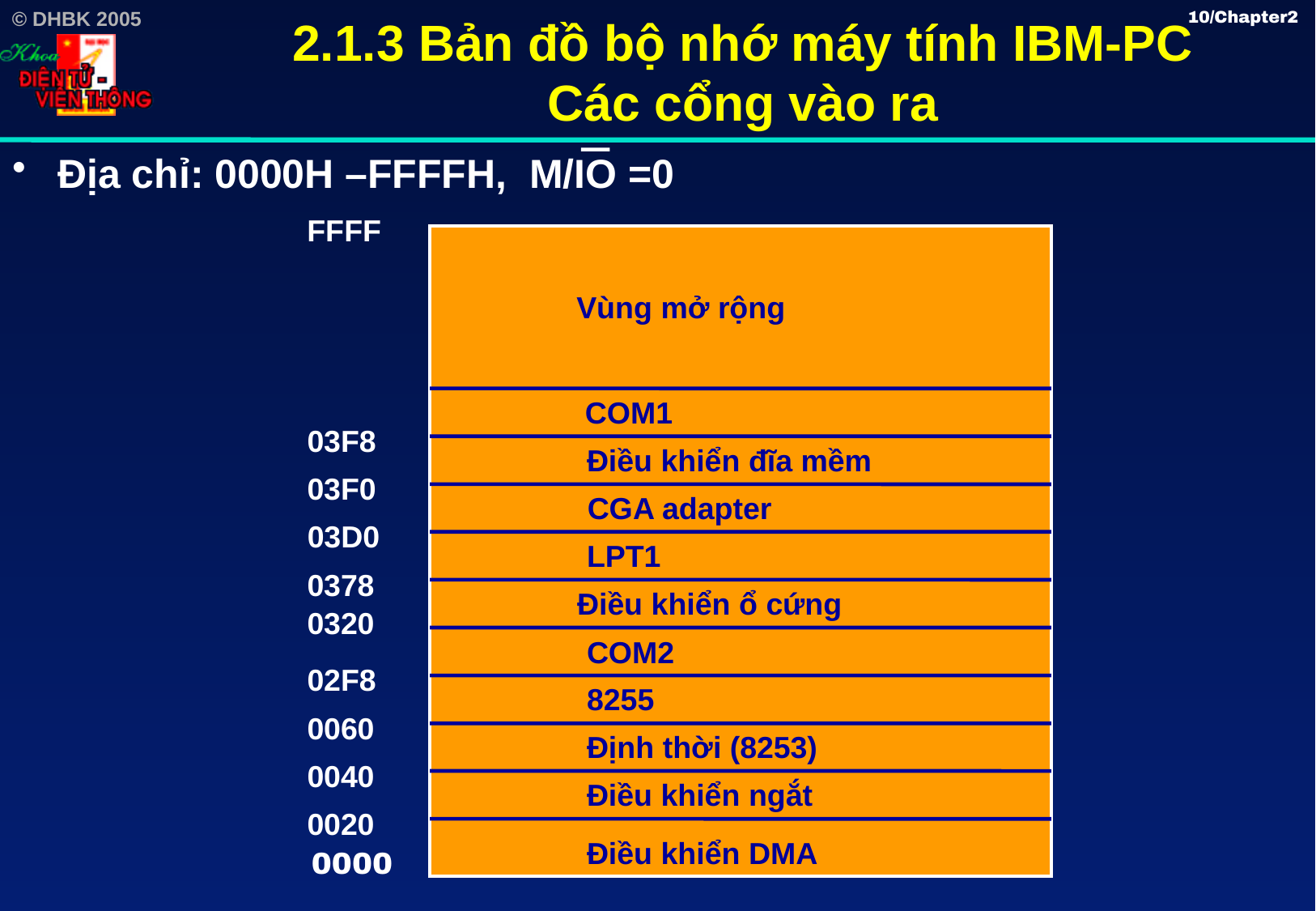

# 2.1.3 Bản đồ bộ nhớ máy tính IBM-PC Các cổng vào ra
10/Chapter2
Địa chỉ: 0000H –FFFFH,  M/IO =0

FFFF

Vùng mở rộng
 COM1

03F8
Điều khiển đĩa mềm

03F0
CGA adapter

03D0
LPT1

0378
     Điều khiển ổ cứng

0320

COM2
02F8
8255

0060
Định thời (8253)

0040
Điều khiển ngắt

0020

Điều khiển DMA
0000